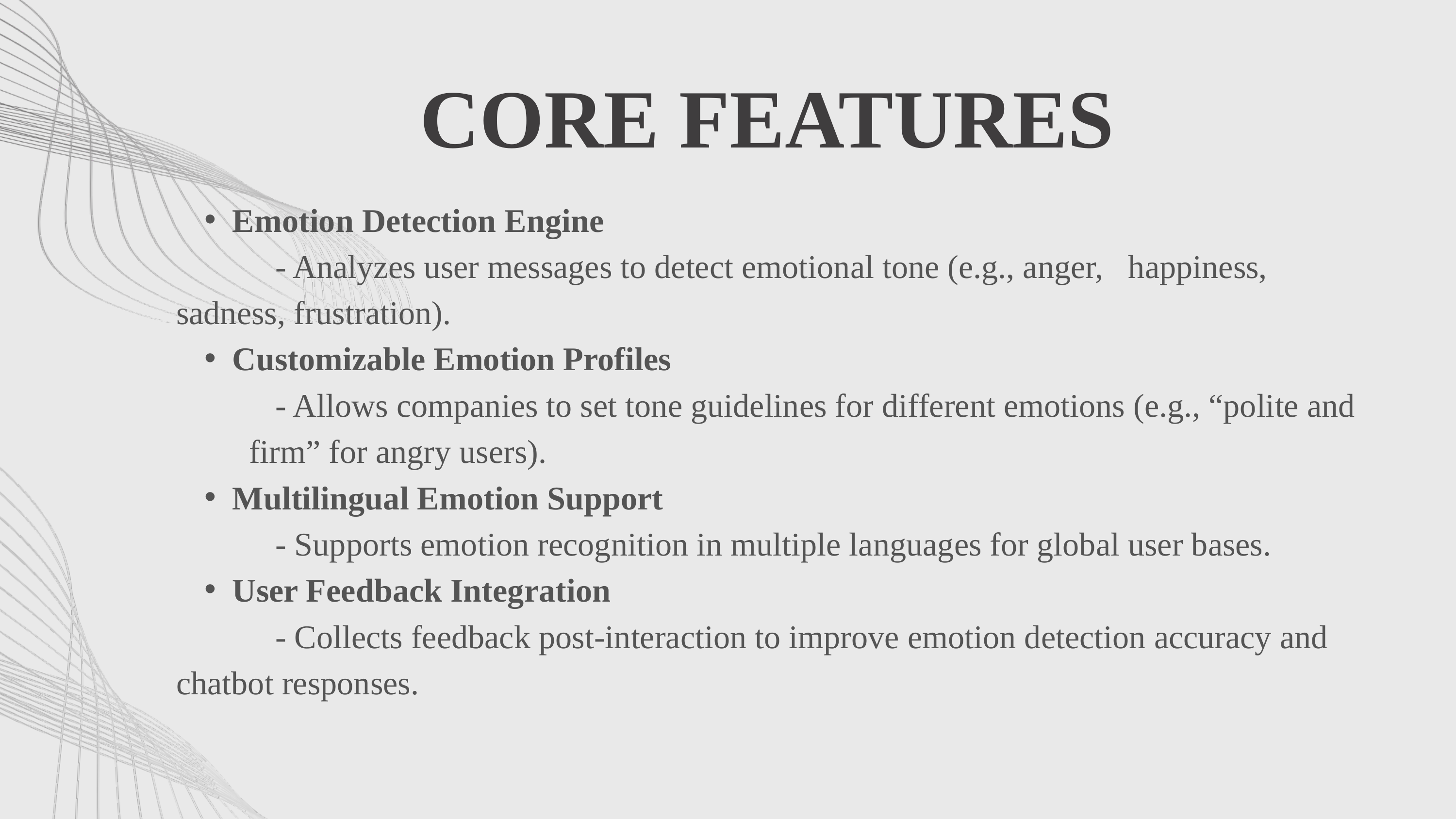

CORE FEATURES
Emotion Detection Engine
            - Analyzes user messages to detect emotional tone (e.g., anger,   happiness,   	sadness, frustration).
Customizable Emotion Profiles
            - Allows companies to set tone guidelines for different emotions (e.g., “polite and 	firm” for angry users).
Multilingual Emotion Support
            - Supports emotion recognition in multiple languages for global user bases.
User Feedback Integration
            - Collects feedback post-interaction to improve emotion detection accuracy and 	chatbot responses.